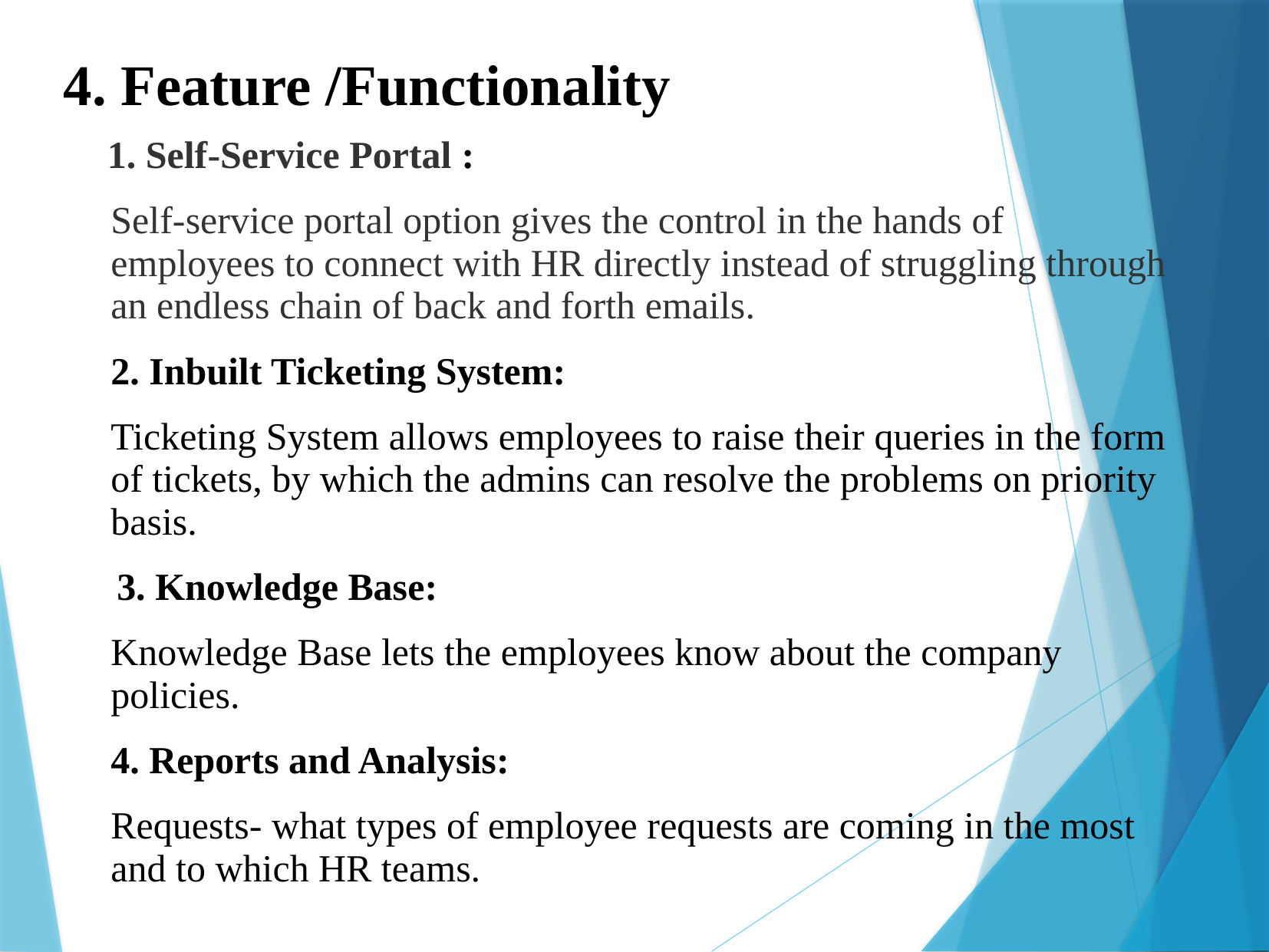

4. Feature /Functionality
      1. Self-Service Portal :
Self-service portal option gives the control in the hands of employees to connect with HR directly instead of struggling through an endless chain of back and forth emails.
2. Inbuilt Ticketing System:
Ticketing System allows employees to raise their queries in the form of tickets, by which the admins can resolve the problems on priority basis.
       3. Knowledge Base:
Knowledge Base lets the employees know about the company policies.
4. Reports and Analysis:
Requests- what types of employee requests are coming in the most and to which HR teams.